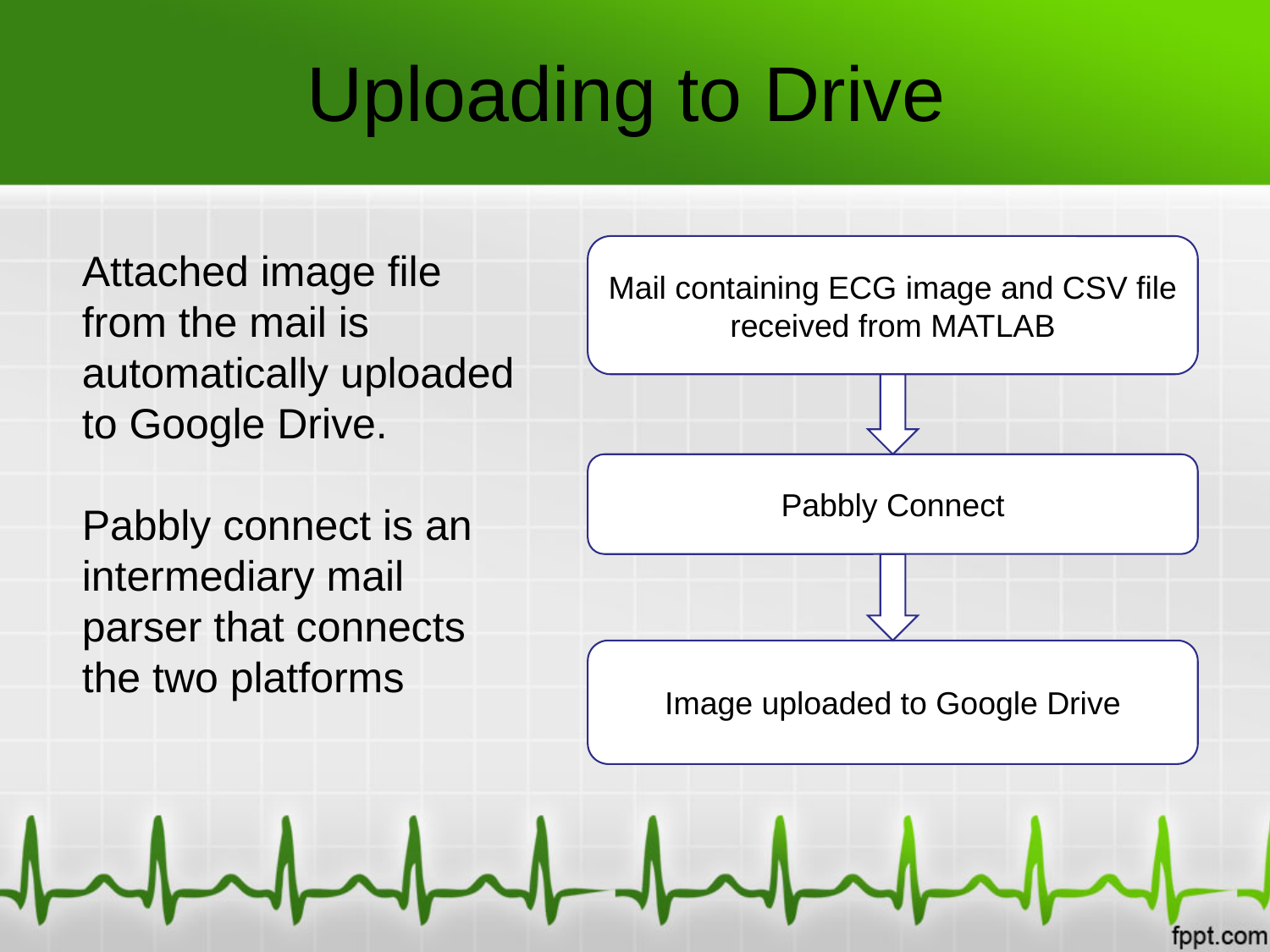

# Uploading to Drive
Mail containing ECG image and CSV file received from MATLAB
Attached image file from the mail is automatically uploaded to Google Drive.

Pabbly connect is an intermediary mail parser that connects the two platforms

Pabbly Connect

Image uploaded to Google Drive